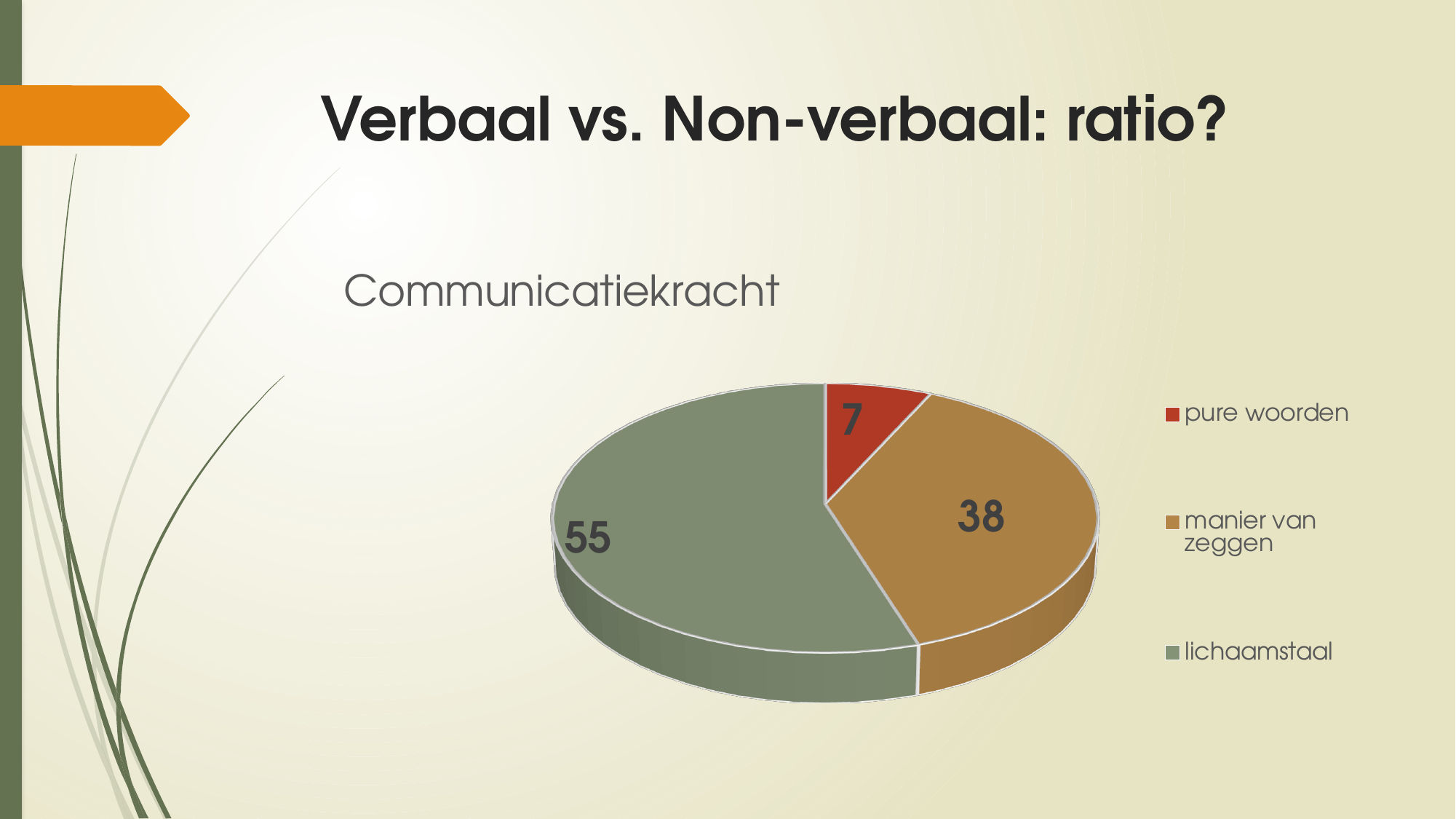

# Verbaal vs. Non-verbaal: ratio?

[unsupported chart]